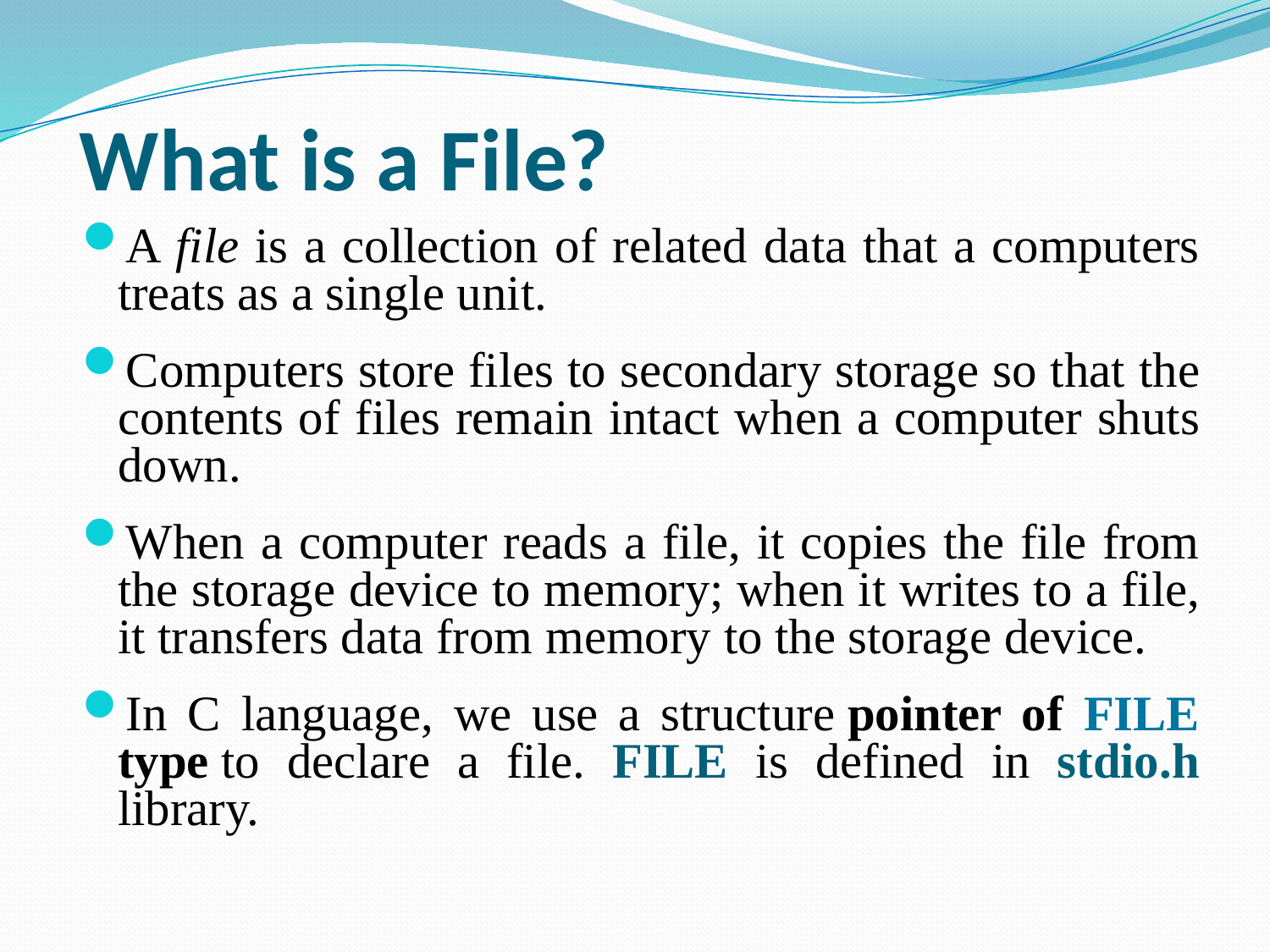

# What is a File?
A file is a collection of related data that a computers treats as a single unit.

Computers store files to secondary storage so that the contents of files remain intact when a computer shuts down.

When a computer reads a file, it copies the file from the storage device to memory; when it writes to a file, it transfers data from memory to the storage device.

In C language, we use a structure pointer of FILE type to declare a file. FILE is defined in stdio.h library.